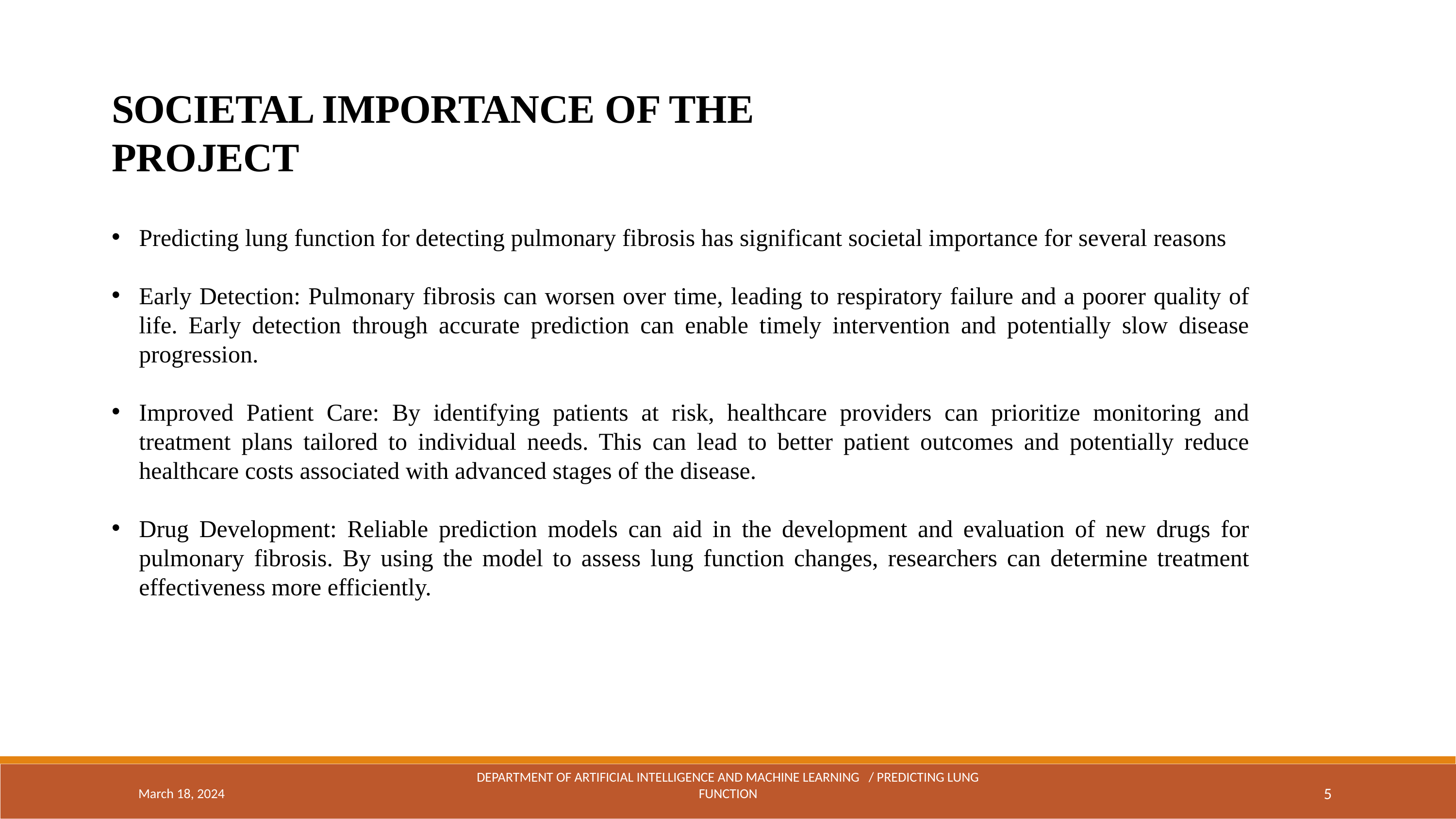

SOCIETAL IMPORTANCE OF THE PROJECT
Predicting lung function for detecting pulmonary fibrosis has significant societal importance for several reasons

Early Detection: Pulmonary fibrosis can worsen over time, leading to respiratory failure and a poorer quality of life. Early detection through accurate prediction can enable timely intervention and potentially slow disease progression.

Improved Patient Care: By identifying patients at risk, healthcare providers can prioritize monitoring and treatment plans tailored to individual needs. This can lead to better patient outcomes and potentially reduce healthcare costs associated with advanced stages of the disease.

Drug Development: Reliable prediction models can aid in the development and evaluation of new drugs for pulmonary fibrosis. By using the model to assess lung function changes, researchers can determine treatment effectiveness more efficiently.
March 18, 2024
DEPARTMENT OF ARTIFICIAL INTELLIGENCE AND MACHINE LEARNING   / Predicting lung function

5